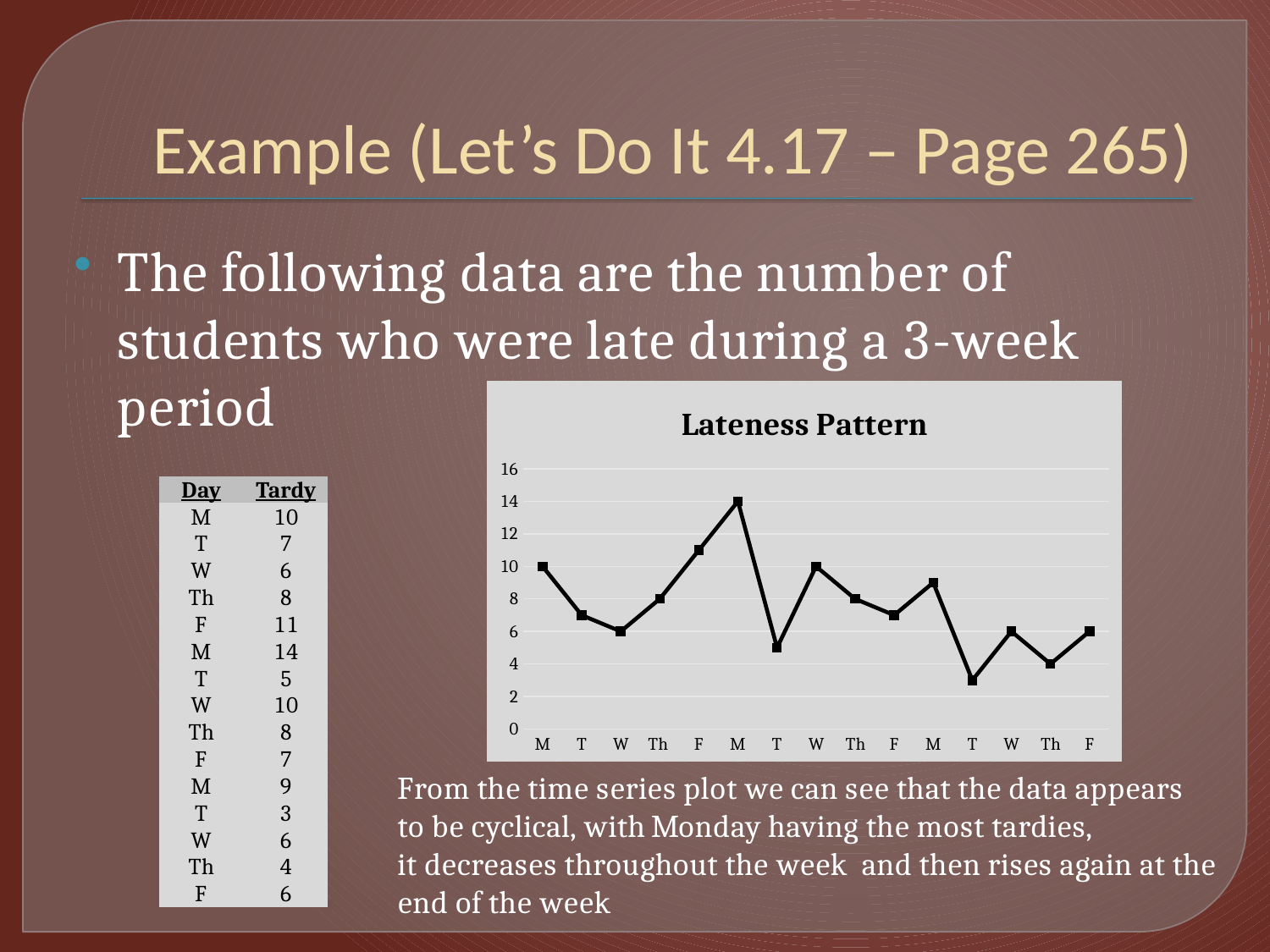

# Example (Let’s Do It 4.17 – Page 265)
The following data are the number of students who were late during a 3-week period

### Chart: Lateness Pattern

| Category |  |
|---|---|
| M | 10.0 |
| T | 7.0 |
| W | 6.0 |
| Th  | 8.0 |
| F | 11.0 |
| M | 14.0 |
| T | 5.0 |
| W | 10.0 |
| Th | 8.0 |
| F | 7.0 |
| M | 9.0 |
| T | 3.0 |
| W | 6.0 |
| Th | 4.0 |
| F | 6.0 |
| Day | Tardy |
| --- | --- |
| M | 10 |
| T | 7 |
| W | 6 |
| Th | 8 |
| F | 11 |
| M | 14 |
| T | 5 |
| W | 10 |
| Th | 8 |
| F | 7 |
| M | 9 |
| T | 3 |
| W | 6 |
| Th | 4 |
| F | 6 |
From the time series plot we can see that the data appears
to be cyclical, with Monday having the most tardies,
it decreases throughout the week  and then rises again at the
end of the week